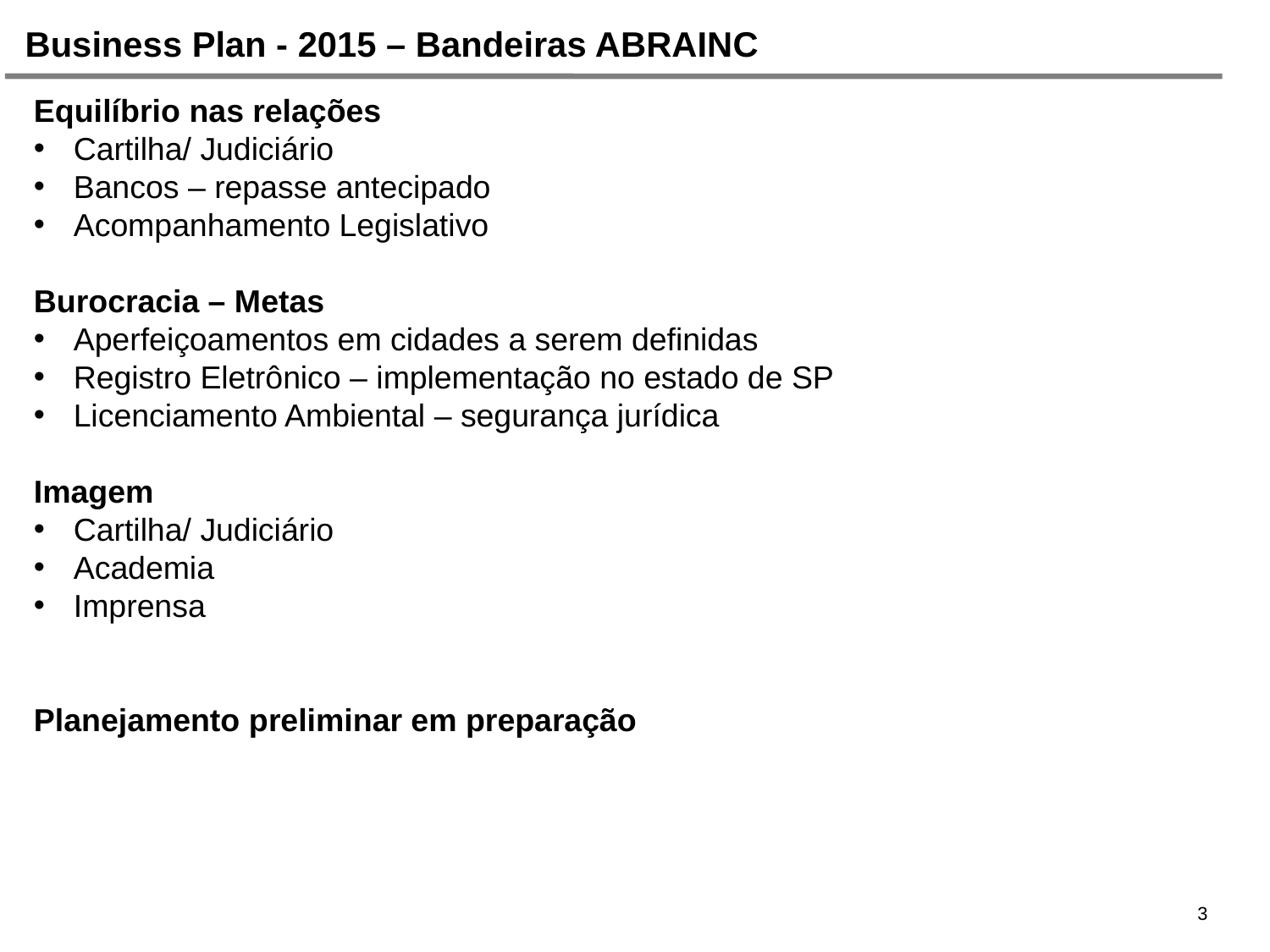

Business Plan - 2015 – Bandeiras ABRAINC

Equilíbrio nas relações
Cartilha/ Judiciário
Bancos – repasse antecipado
Acompanhamento Legislativo

Burocracia – Metas
Aperfeiçoamentos em cidades a serem definidas
Registro Eletrônico – implementação no estado de SP
Licenciamento Ambiental – segurança jurídica

Imagem
Cartilha/ Judiciário
Academia
Imprensa

Planejamento preliminar em preparação

3